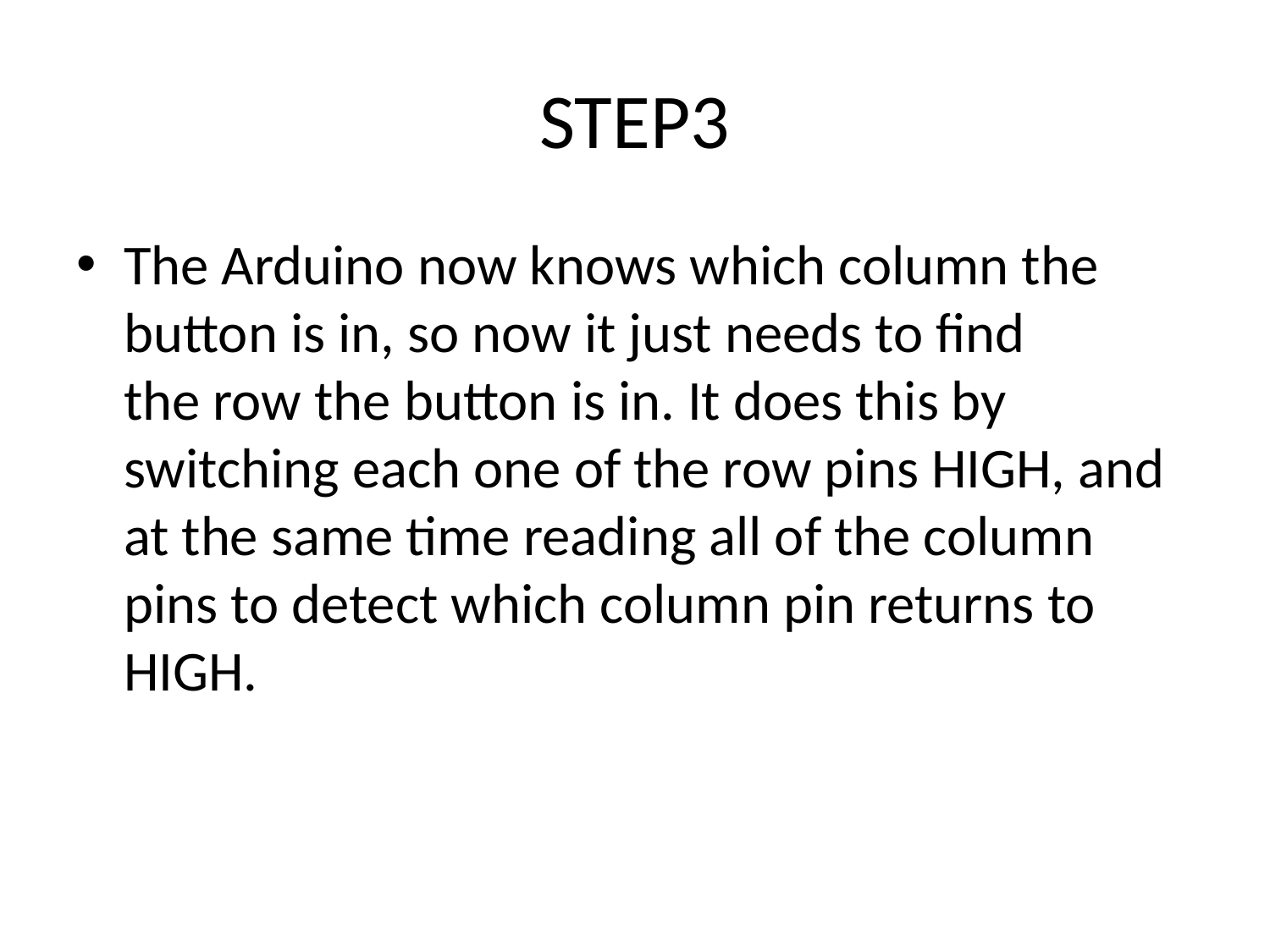

# STEP3
The Arduino now knows which column the button is in, so now it just needs to find the row the button is in. It does this by switching each one of the row pins HIGH, and at the same time reading all of the column pins to detect which column pin returns to HIGH.